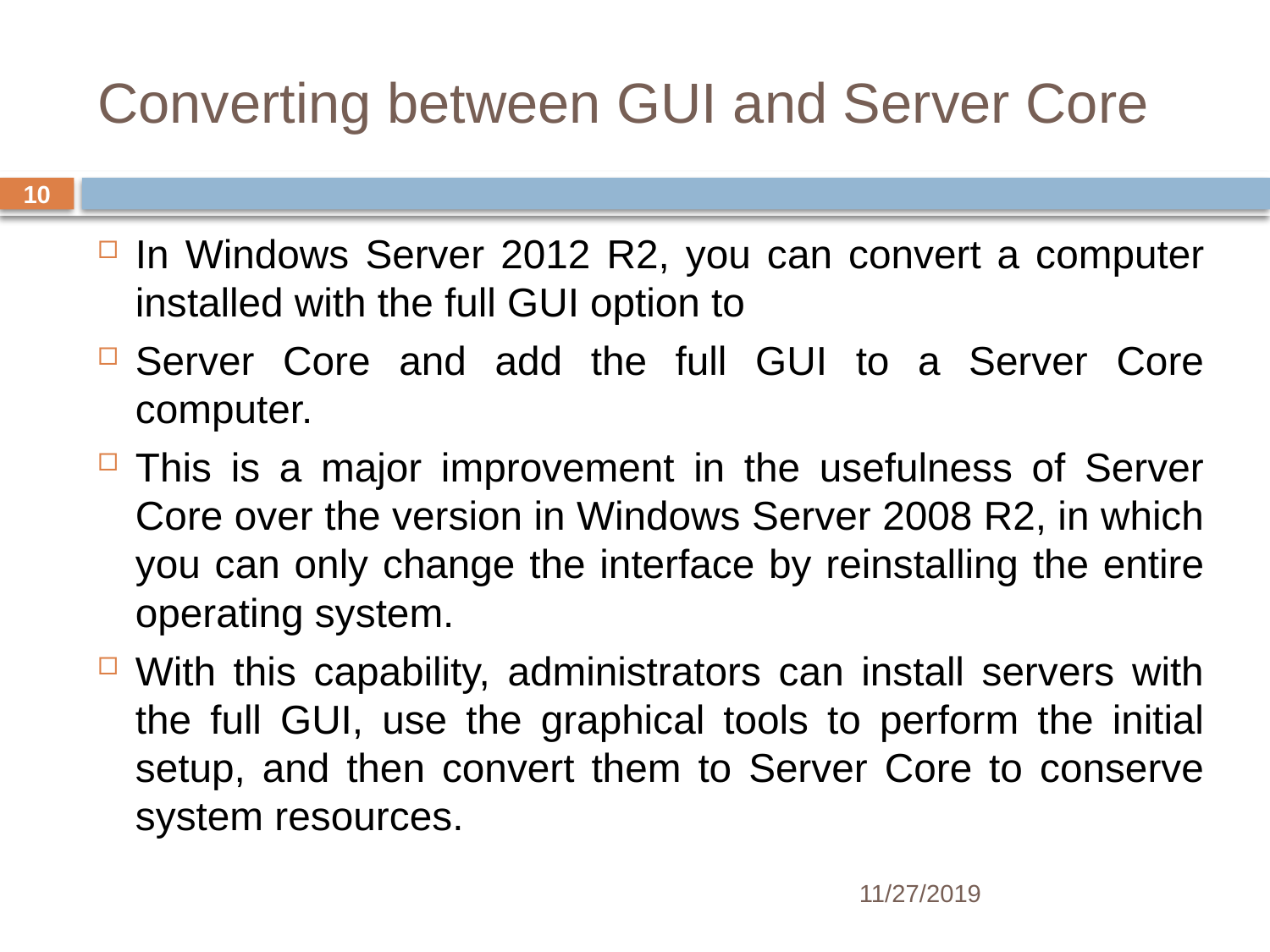

# Converting between GUI and Server Core
10
In Windows Server 2012 R2, you can convert a computer installed with the full GUI option to
Server Core and add the full GUI to a Server Core computer.
This is a major improvement in the usefulness of Server Core over the version in Windows Server 2008 R2, in which you can only change the interface by reinstalling the entire operating system.
With this capability, administrators can install servers with the full GUI, use the graphical tools to perform the initial setup, and then convert them to Server Core to conserve system resources.
11/27/2019